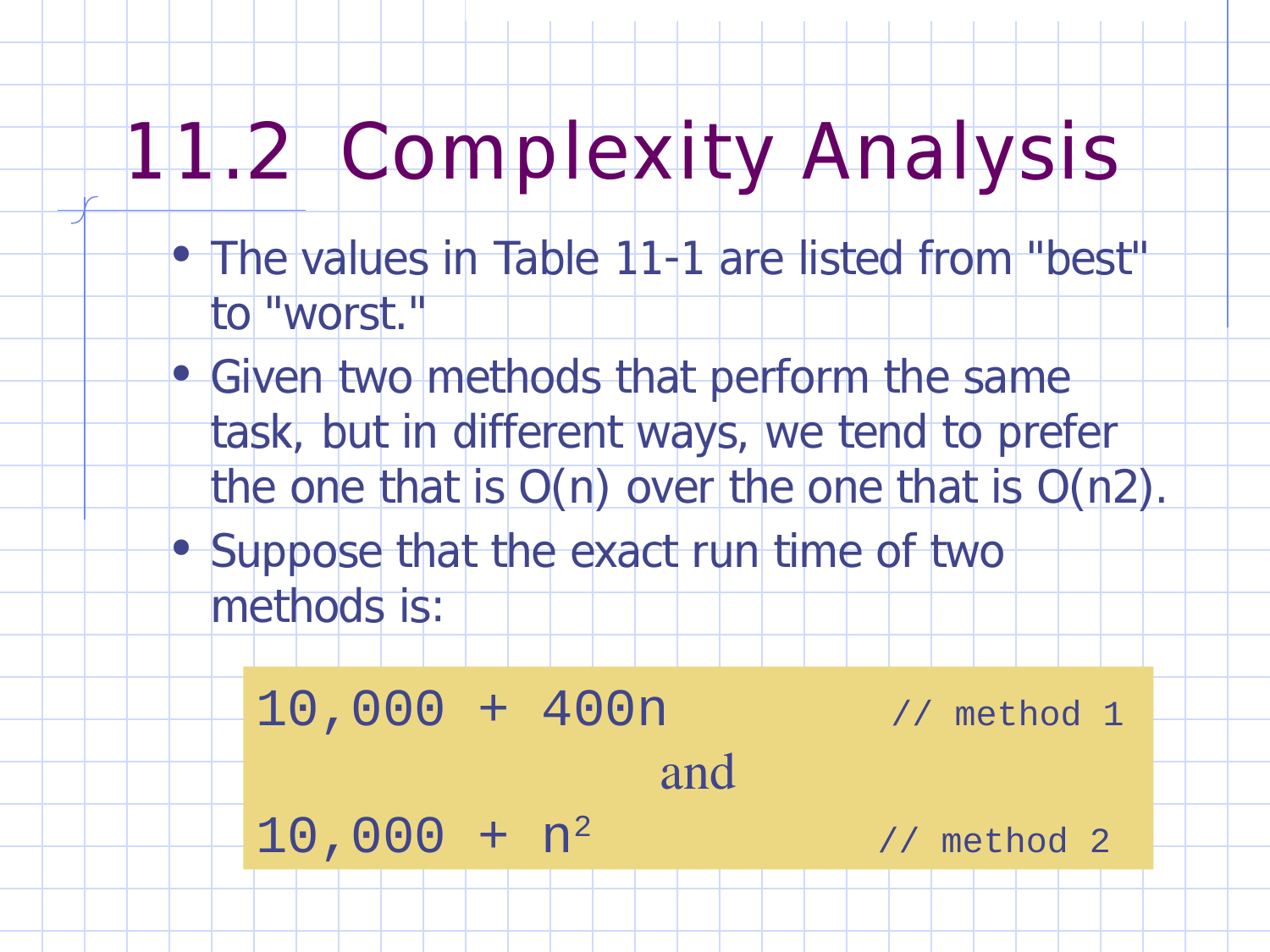

# 11.2  Complexity Analysis
The values in Table 11-1 are listed from "best" to "worst."
Given two methods that perform the same task, but in different ways, we tend to prefer the one that is O(n) over the one that is O(n2).
Suppose that the exact run time of two methods is:
10,000 + 400n       // method 1
and
10,000 + n2         // method 2